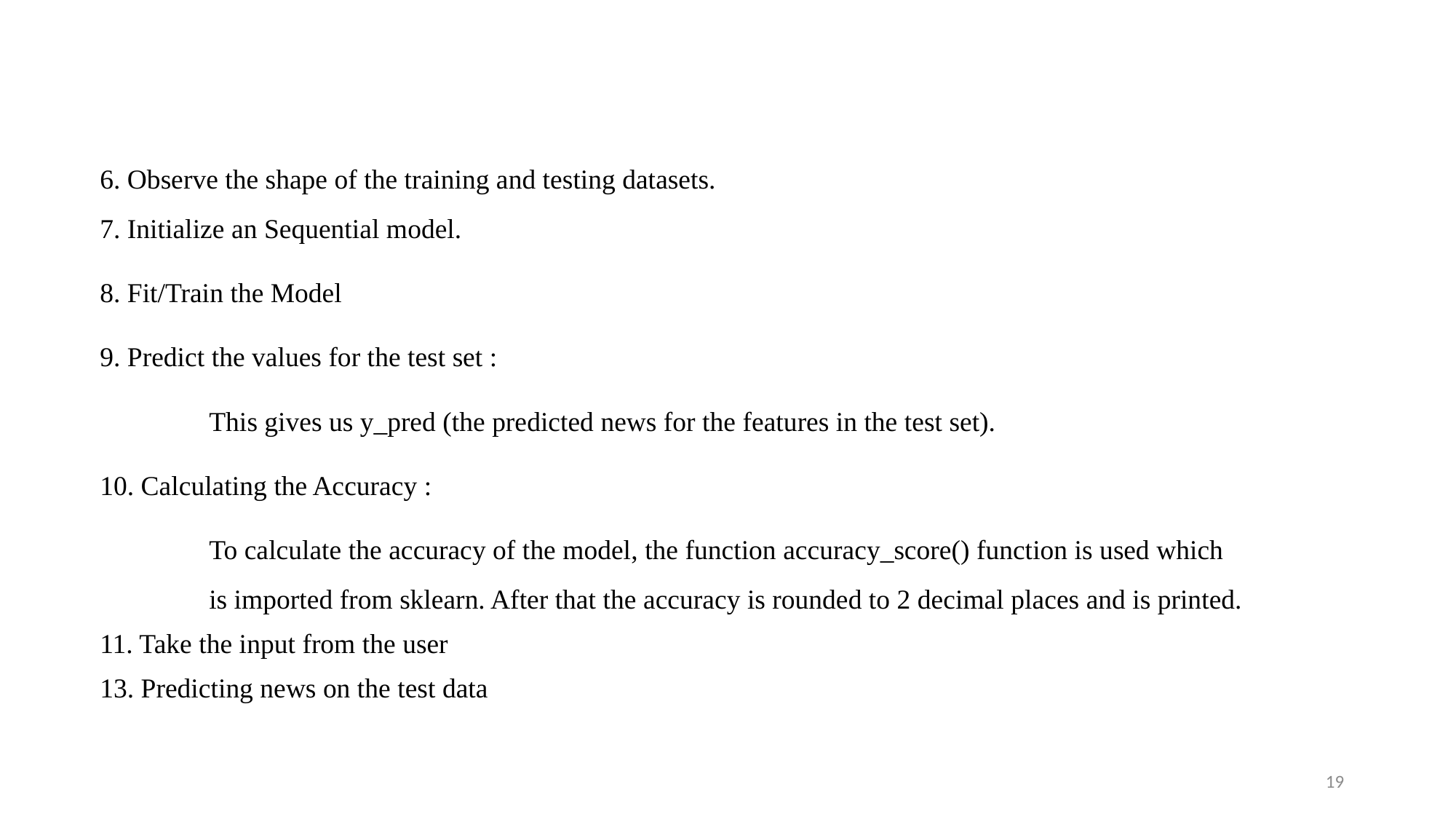

6. Observe the shape of the training and testing datasets.
7. Initialize an Sequential model.
8. Fit/Train the Model
9. Predict the values for the test set :
          	This gives us y_pred (the predicted news for the features in the test set).
10. Calculating the Accuracy :
	To calculate the accuracy of the model, the function accuracy_score() function is used which 	is imported from sklearn. After that the accuracy is rounded to 2 decimal places and is printed.
11. Take the input from the user
13. Predicting news on the test data

19